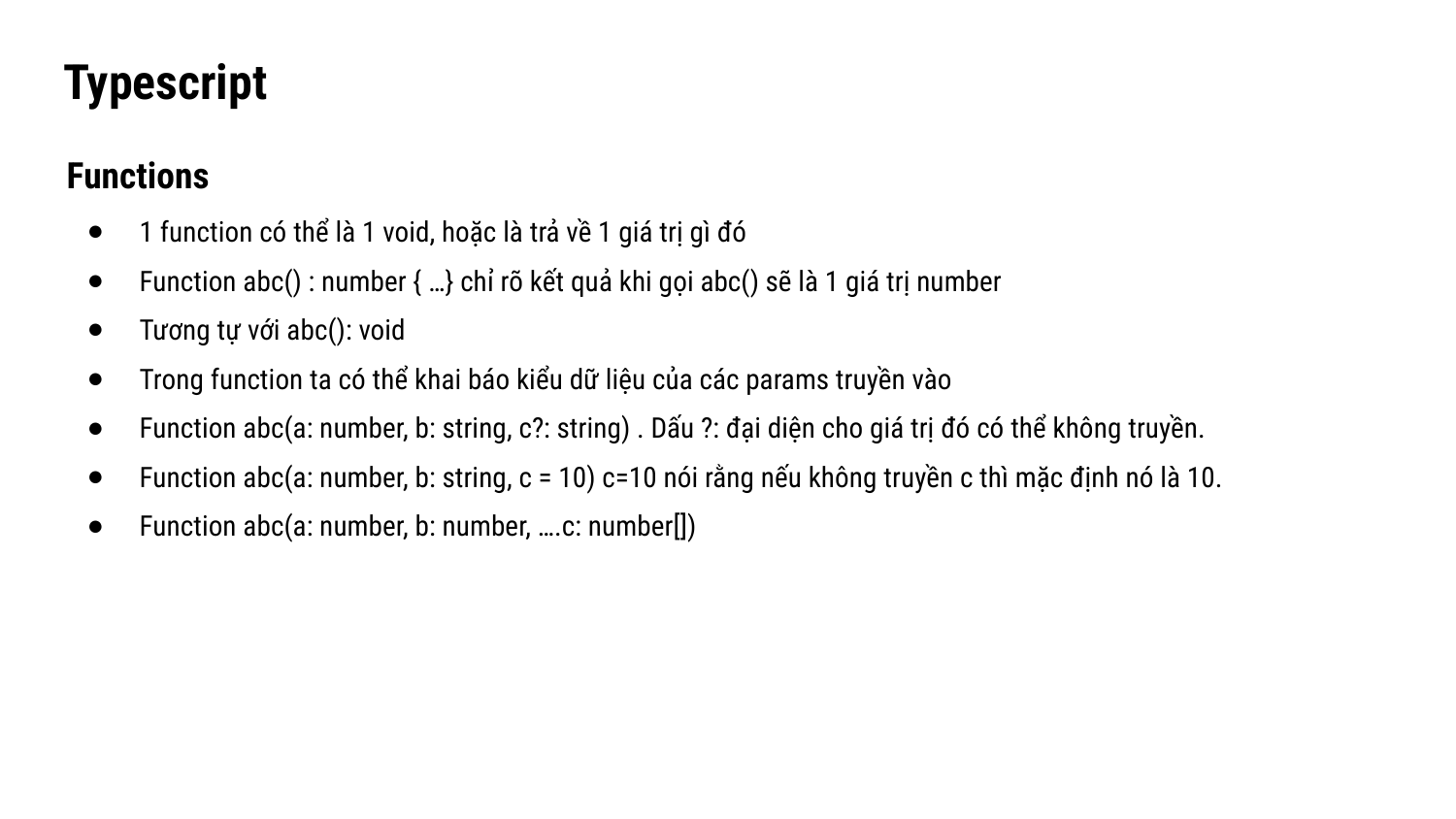

# Typescript
Functions
1 function có thể là 1 void, hoặc là trả về 1 giá trị gì đó
Function abc() : number { …} chỉ rõ kết quả khi gọi abc() sẽ là 1 giá trị number
Tương tự với abc(): void
Trong function ta có thể khai báo kiểu dữ liệu của các params truyền vào
Function abc(a: number, b: string, c?: string) . Dấu ?: đại diện cho giá trị đó có thể không truyền.
Function abc(a: number, b: string, c = 10) c=10 nói rằng nếu không truyền c thì mặc định nó là 10.
Function abc(a: number, b: number, ….c: number[])